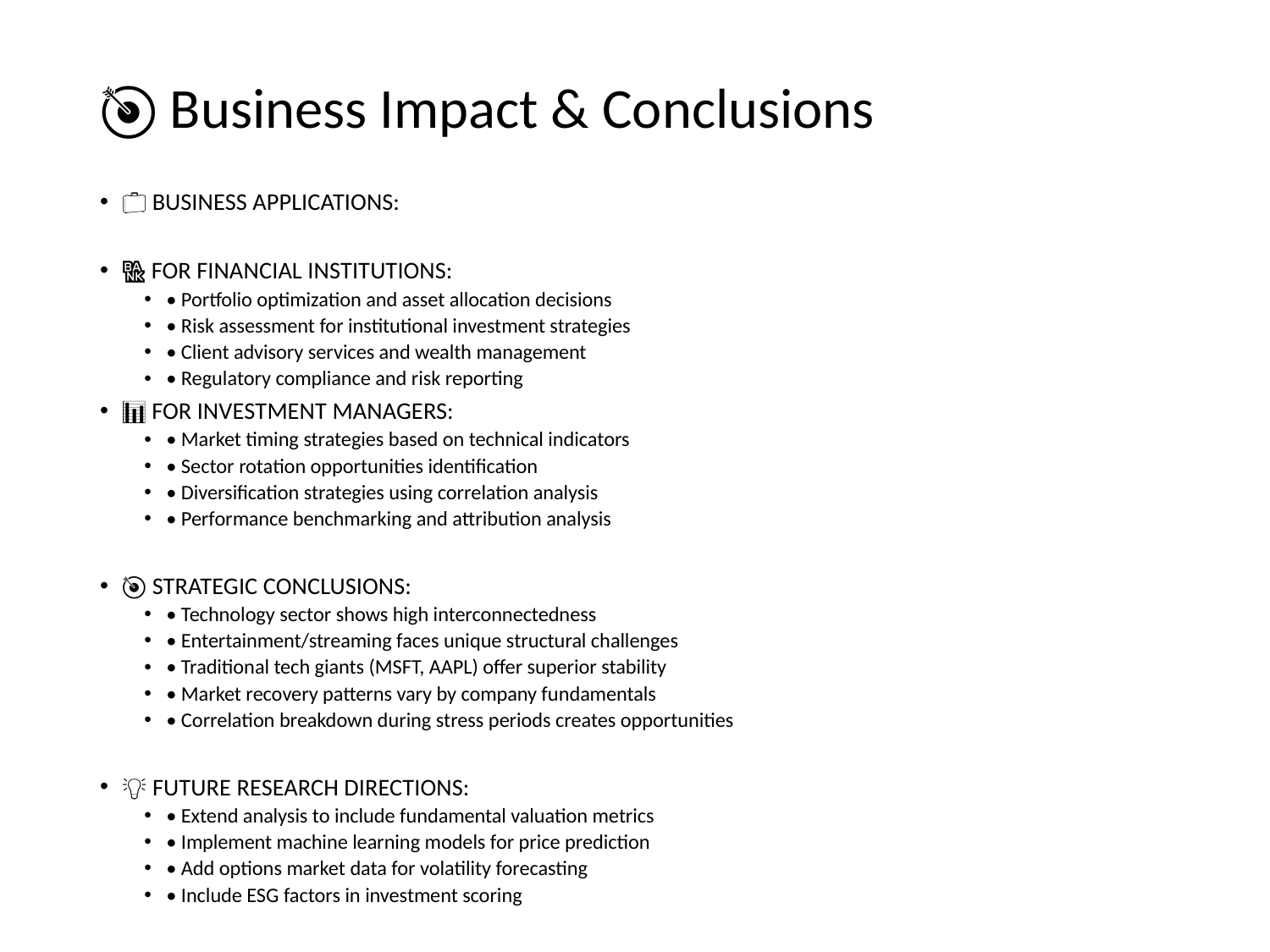

# 🎯 Business Impact & Conclusions

💼 BUSINESS APPLICATIONS:

🏦 FOR FINANCIAL INSTITUTIONS:
• Portfolio optimization and asset allocation decisions
• Risk assessment for institutional investment strategies
• Client advisory services and wealth management
• Regulatory compliance and risk reporting
📊 FOR INVESTMENT MANAGERS:
• Market timing strategies based on technical indicators
• Sector rotation opportunities identification
• Diversification strategies using correlation analysis
• Performance benchmarking and attribution analysis

🎯 STRATEGIC CONCLUSIONS:
• Technology sector shows high interconnectedness
• Entertainment/streaming faces unique structural challenges
• Traditional tech giants (MSFT, AAPL) offer superior stability
• Market recovery patterns vary by company fundamentals
• Correlation breakdown during stress periods creates opportunities

💡 FUTURE RESEARCH DIRECTIONS:
• Extend analysis to include fundamental valuation metrics
• Implement machine learning models for price prediction
• Add options market data for volatility forecasting
• Include ESG factors in investment scoring